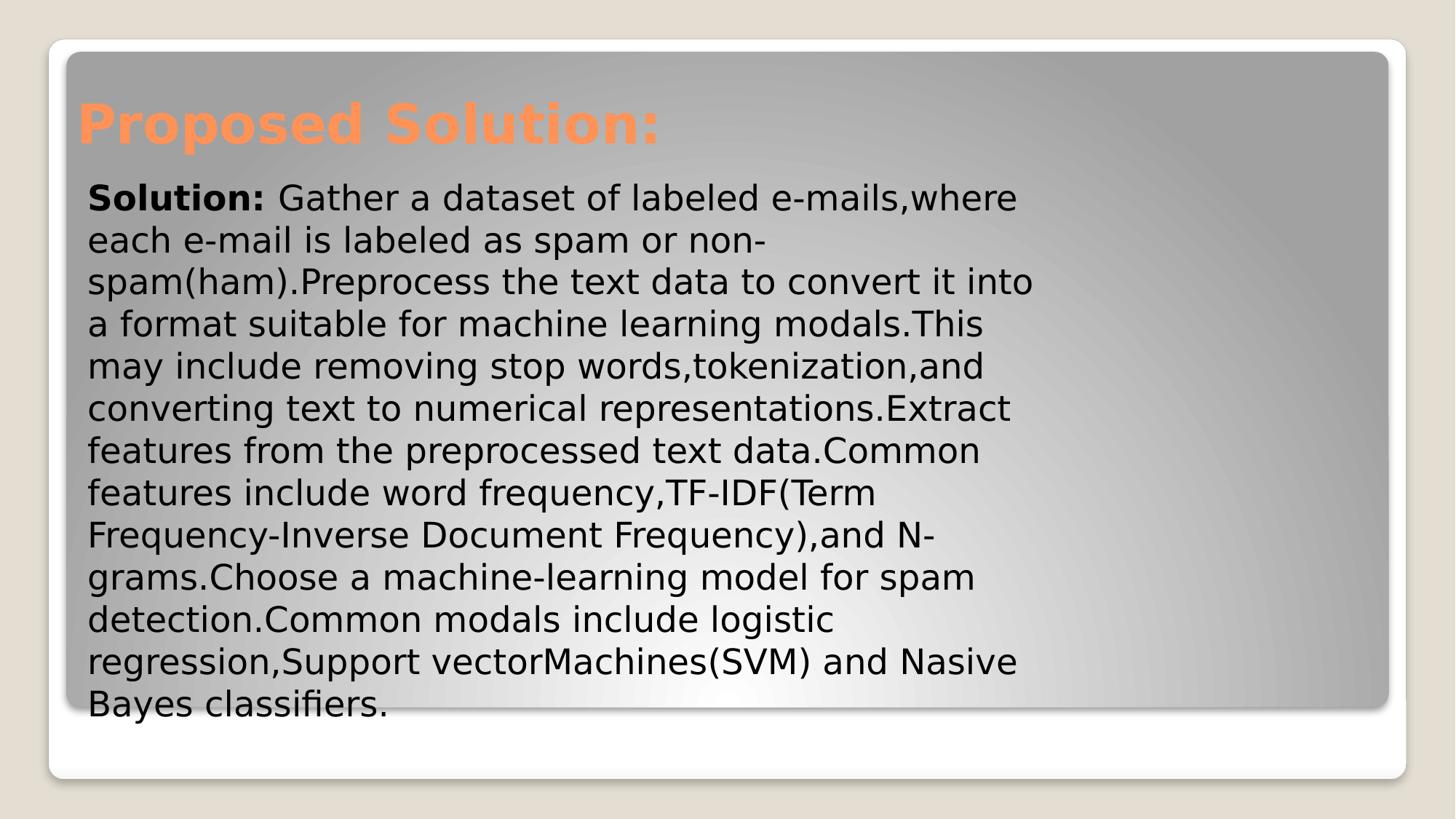

# Proposed Solution:
Solution: Gather a dataset of labeled e-mails,where each e-mail is labeled as spam or non-spam(ham).Preprocess the text data to convert it into a format suitable for machine learning modals.This may include removing stop words,tokenization,and converting text to numerical representations.Extract features from the preprocessed text data.Common features include word frequency,TF-IDF(Term Frequency-Inverse Document Frequency),and N-grams.Choose a machine-learning model for spam detection.Common modals include logistic regression,Support vectorMachines(SVM) and Nasive Bayes classifiers.